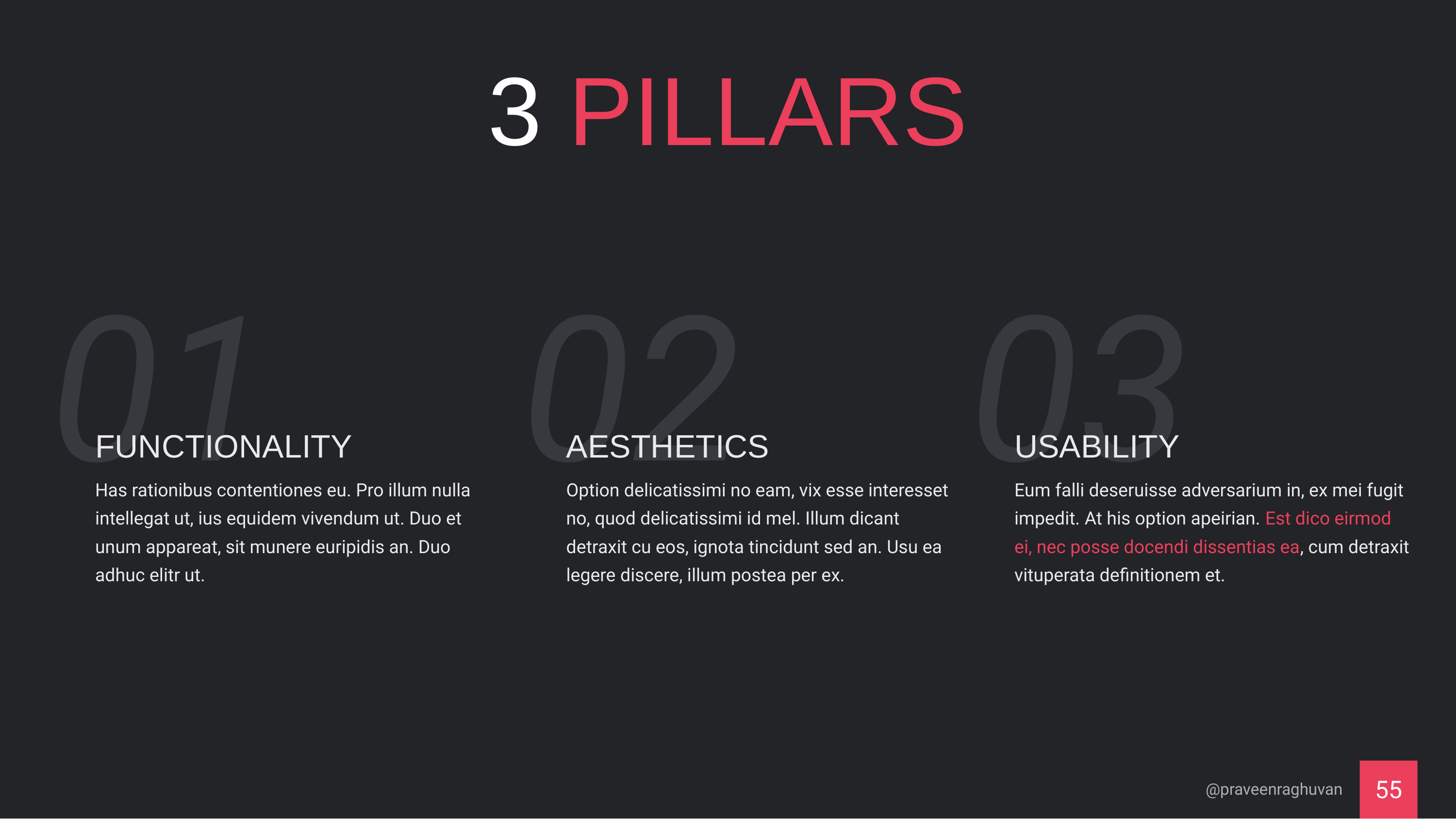

# 3 PILLARS
01
02
03
FUNCTIONALITY
AESTHETICS
USABILITY
Has rationibus contentiones eu. Pro illum nulla intellegat ut, ius equidem vivendum ut. Duo et unum appareat, sit munere euripidis an. Duo adhuc elitr ut.
Option delicatissimi no eam, vix esse interesset no, quod delicatissimi id mel. Illum dicant detraxit cu eos, ignota tincidunt sed an. Usu ea legere discere, illum postea per ex.
Eum falli deseruisse adversarium in, ex mei fugit impedit. At his option apeirian. Est dico eirmod ei, nec posse docendi dissentias ea, cum detraxit vituperata definitionem et.
@praveenraghuvan
55